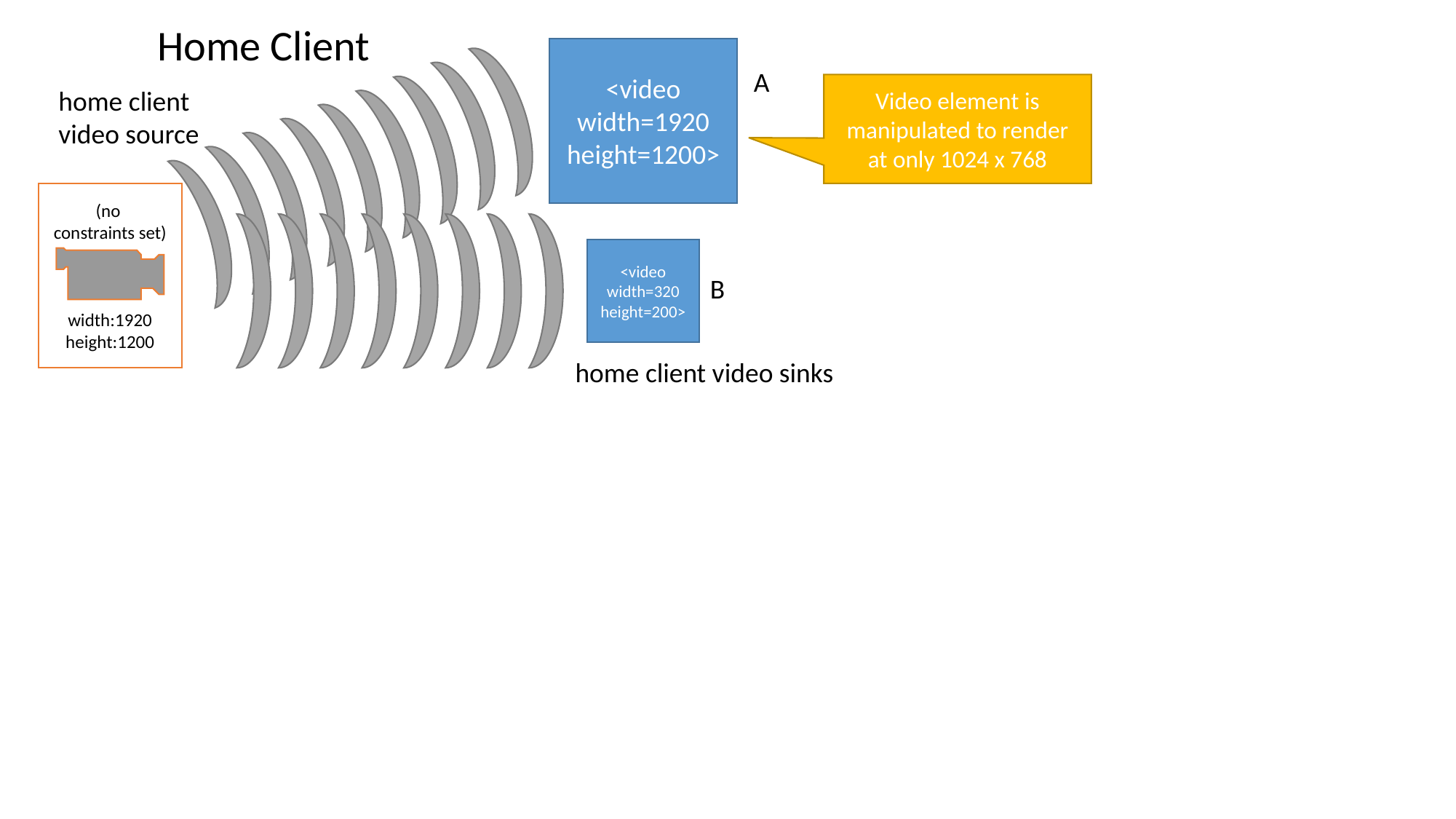

Home Client
<video
width=1920
height=1200>

A

Video element is manipulated to render at only 1024 x 768
home client
video source

(no
constraints set)

width:1920
height:1200

<video
width=320
height=200>
B
home client video sinks